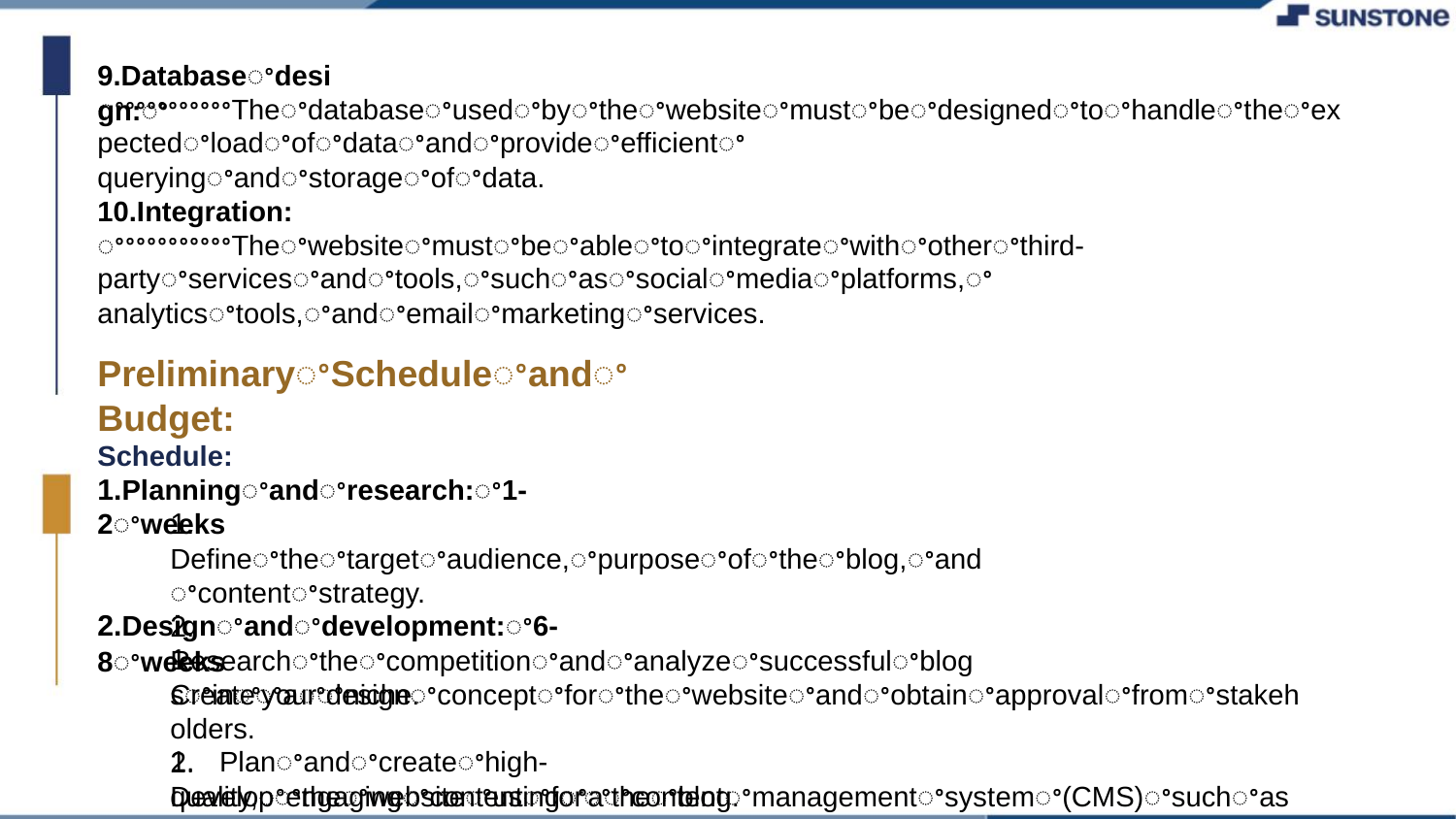

9.Databaseꢀdesign:ꢀ
ꢀꢀꢀꢀꢀꢀꢀꢀꢀꢀꢀTheꢀdatabaseꢀusedꢀbyꢀtheꢀwebsiteꢀmustꢀbeꢀdesignedꢀtoꢀhandleꢀtheꢀexpectedꢀloadꢀofꢀdataꢀandꢀprovideꢀefficientꢀ
queryingꢀandꢀstorageꢀofꢀdata.
10.Integration:
ꢀꢀꢀꢀꢀꢀꢀꢀꢀꢀꢀTheꢀwebsiteꢀmustꢀbeꢀableꢀtoꢀintegrateꢀwithꢀotherꢀthird-partyꢀservicesꢀandꢀtools,ꢀsuchꢀasꢀsocialꢀmediaꢀplatforms,ꢀ
analyticsꢀtools,ꢀandꢀemailꢀmarketingꢀservices.
PreliminaryꢀScheduleꢀandꢀBudget:
Schedule:
1.Planningꢀandꢀresearch:ꢀ1-2ꢀweeks
1. Defineꢀtheꢀtargetꢀaudience,ꢀpurposeꢀofꢀtheꢀblog,ꢀandꢀcontentꢀstrategy.
2. Researchꢀtheꢀcompetitionꢀandꢀanalyzeꢀsuccessfulꢀblogsꢀinꢀyourꢀniche.
2.Designꢀandꢀdevelopment:ꢀ6-8ꢀweeks
1. Createꢀaꢀdesignꢀconceptꢀforꢀtheꢀwebsiteꢀandꢀobtainꢀapprovalꢀfromꢀstakeholders.
2. Developꢀtheꢀwebsiteꢀusingꢀaꢀcontentꢀmanagementꢀsystemꢀ(CMS)ꢀsuchꢀasꢀWordPressꢀorꢀSquarespace.
3.Contentꢀcreation:ꢀOngoing
1. Planꢀandꢀcreateꢀhigh-quality,ꢀengagingꢀcontentꢀforꢀtheꢀblog.